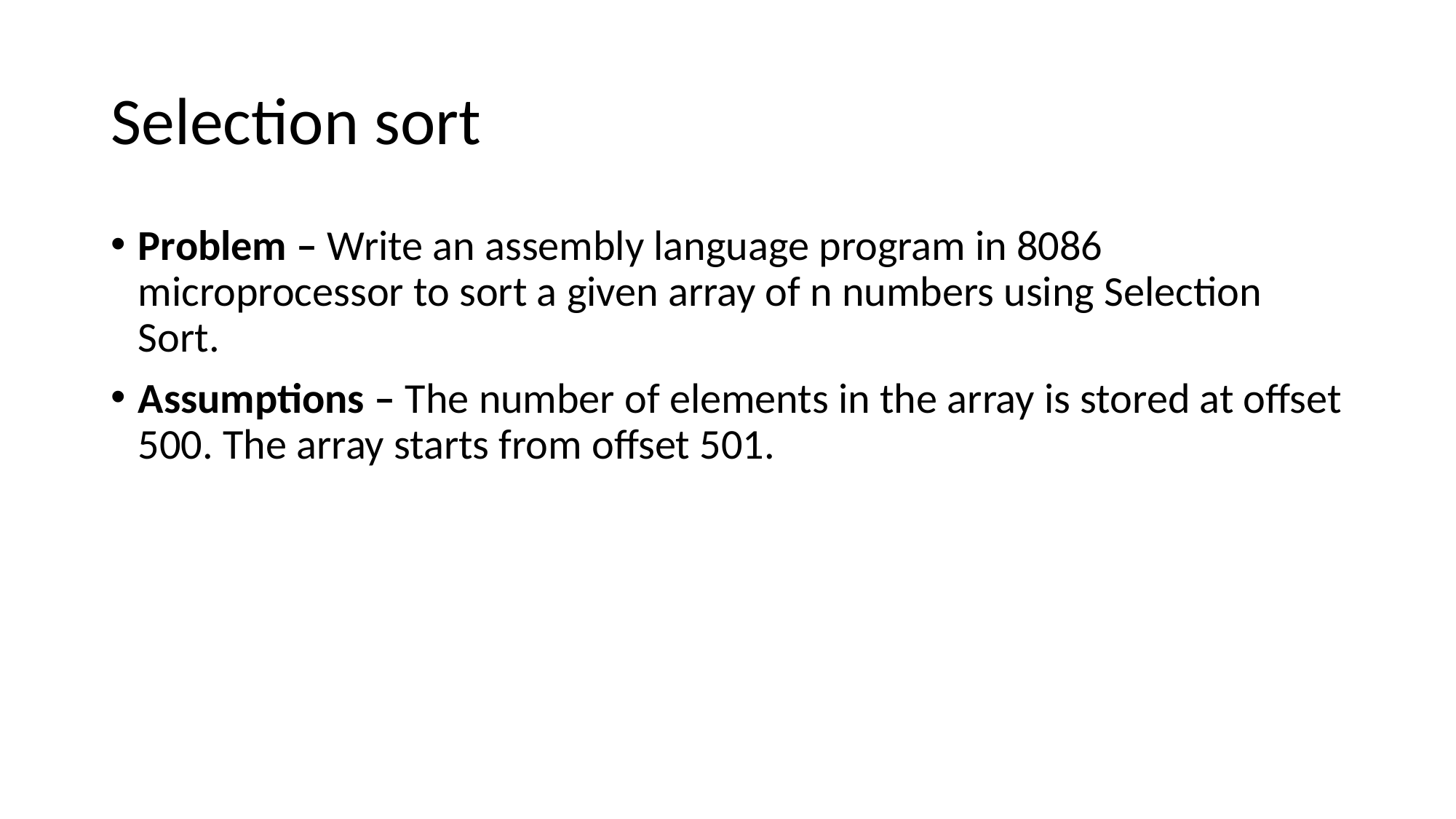

# Selection sort
Problem – Write an assembly language program in 8086 microprocessor to sort a given array of n numbers using Selection Sort.
Assumptions – The number of elements in the array is stored at offset 500. The array starts from offset 501.